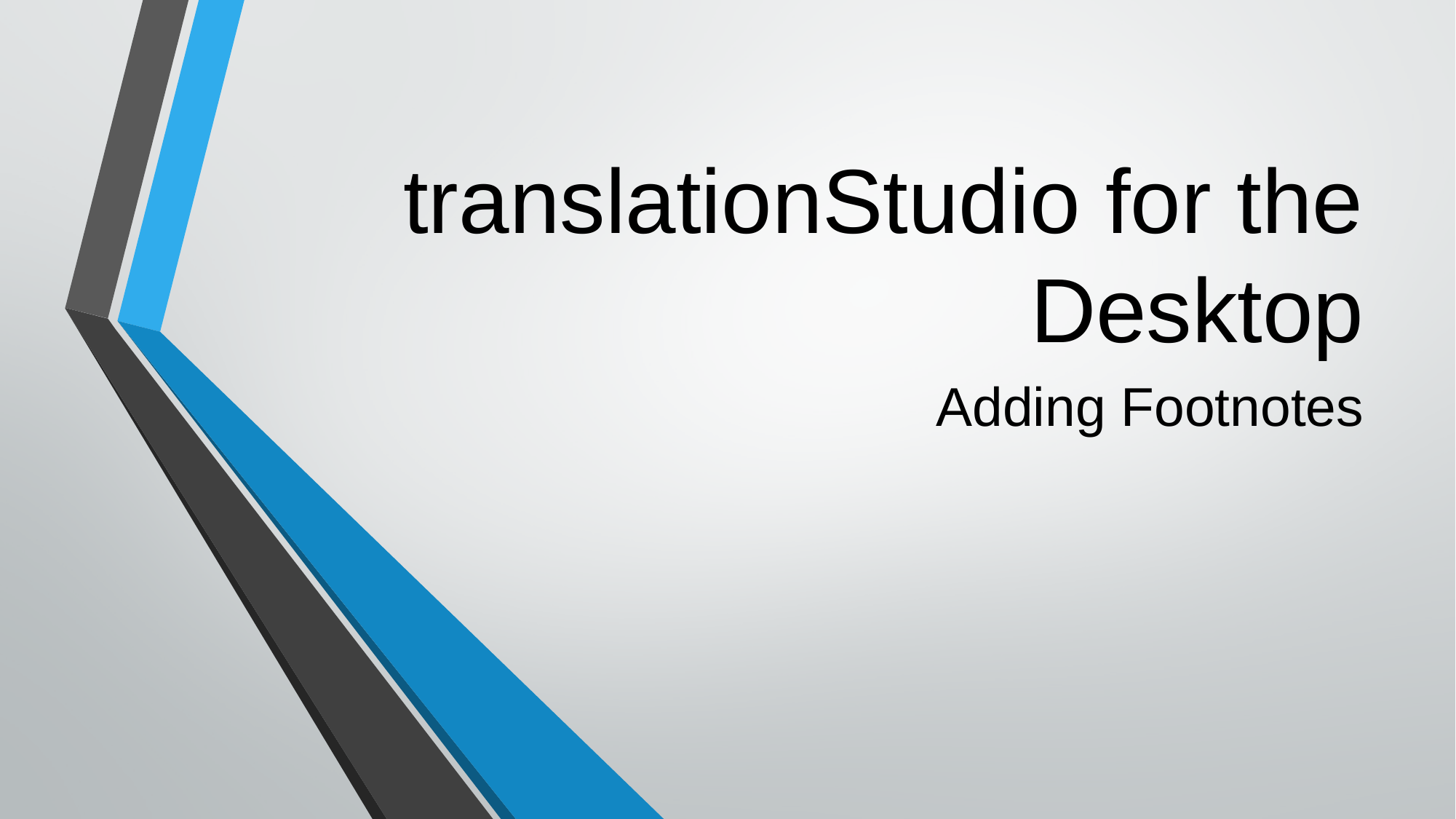

# translationStudio for the Desktop
Adding Footnotes